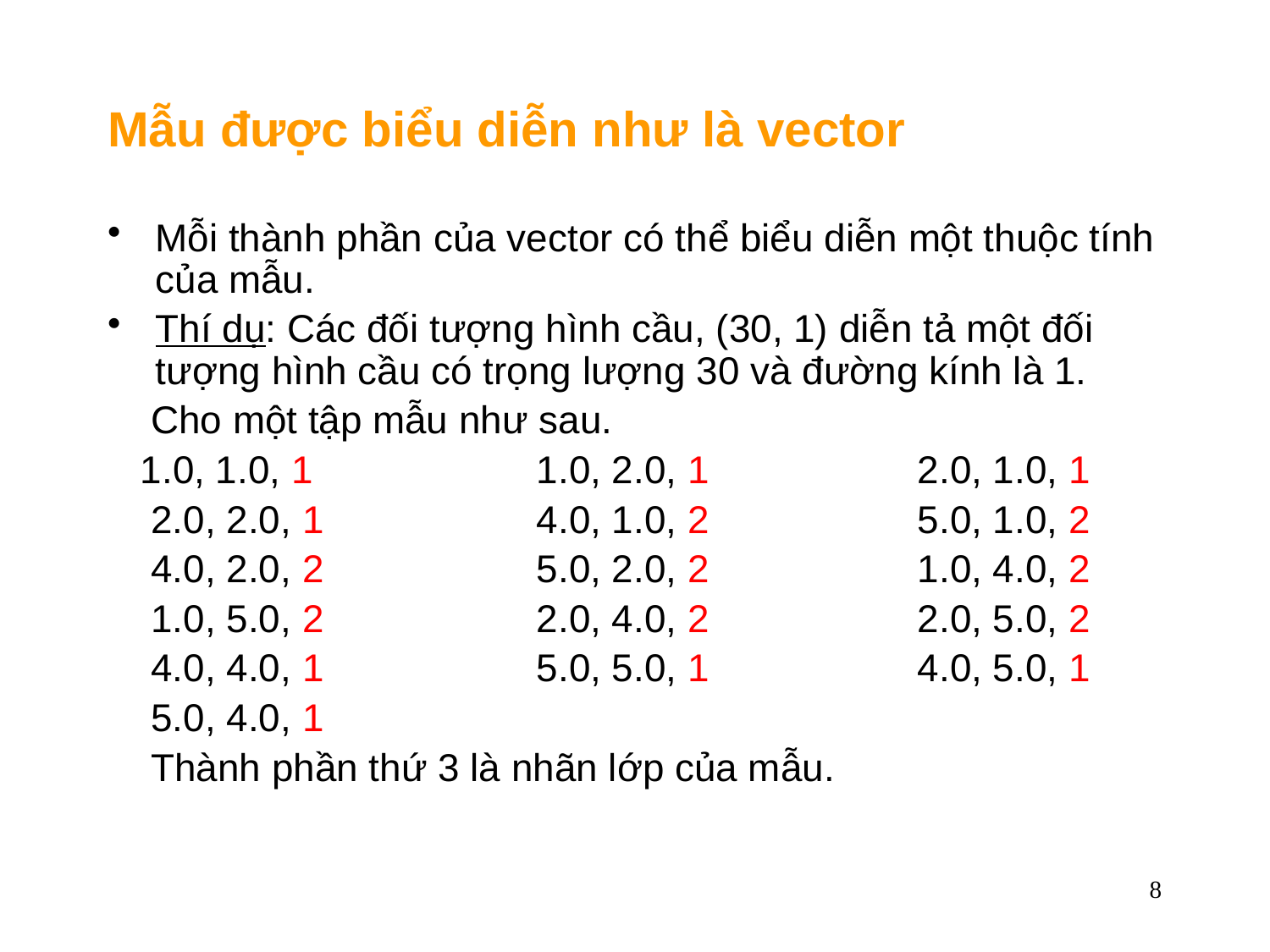

# Mẫu được biểu diễn như là vector
Mỗi thành phần của vector có thể biểu diễn một thuộc tính của mẫu.
Thí dụ: Các đối tượng hình cầu, (30, 1) diễn tả một đối tượng hình cầu có trọng lượng 30 và đường kính là 1.
    Cho một tập mẫu như sau.
   1.0, 1.0, 1		1.0, 2.0, 1		2.0, 1.0, 1
    2.0, 2.0, 1		4.0, 1.0, 2		5.0, 1.0, 2
    4.0, 2.0, 2		5.0, 2.0, 2		1.0, 4.0, 2
    1.0, 5.0, 2		2.0, 4.0, 2		2.0, 5.0, 2
    4.0, 4.0, 1		5.0, 5.0, 1		4.0, 5.0, 1
    5.0, 4.0, 1
    Thành phần thứ 3 là nhãn lớp của mẫu.
8